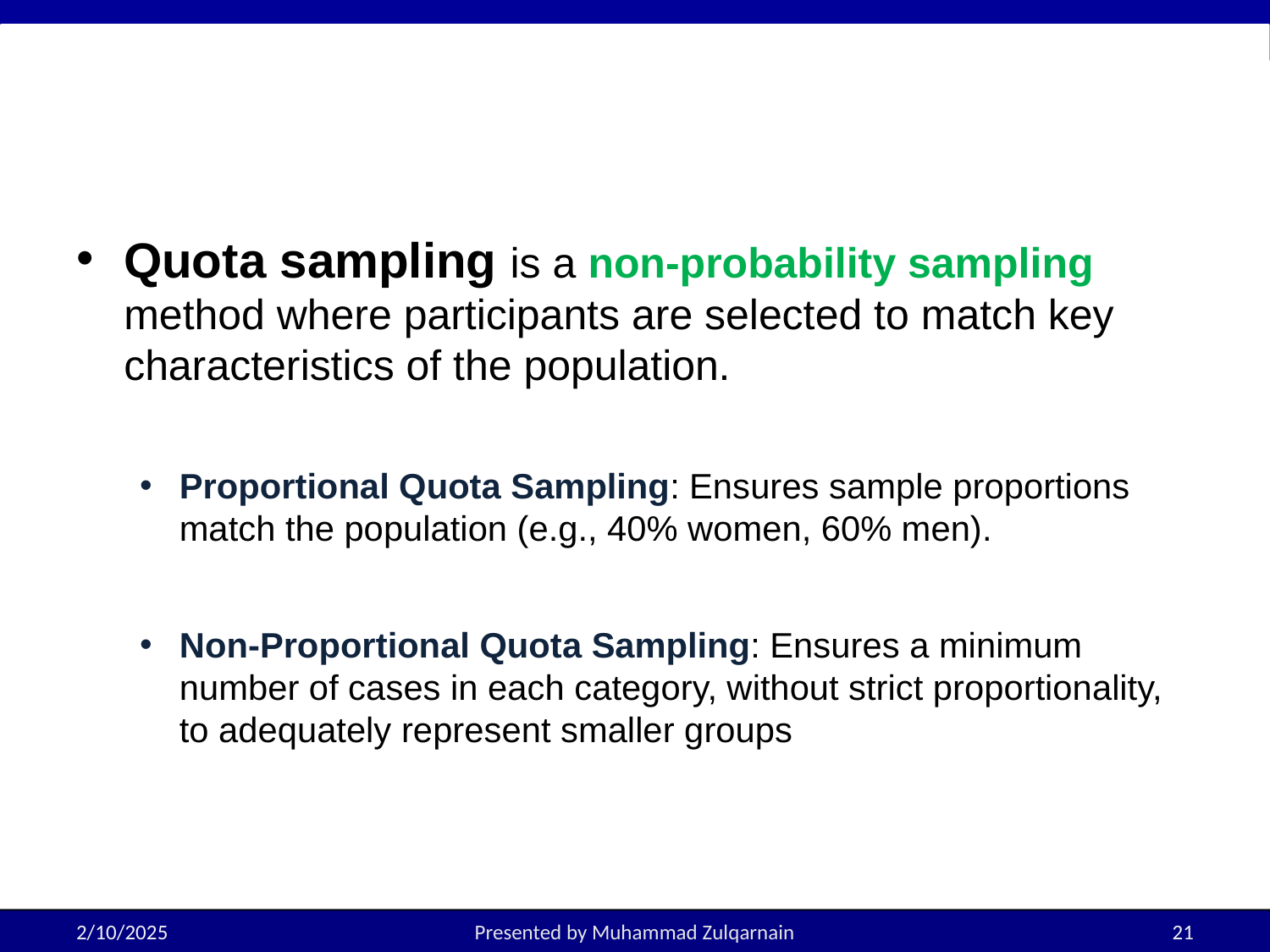

Quota sampling is a non-probability sampling method where participants are selected to match key characteristics of the population.

Proportional Quota Sampling: Ensures sample proportions match the population (e.g., 40% women, 60% men).

Non-Proportional Quota Sampling: Ensures a minimum number of cases in each category, without strict proportionality, to adequately represent smaller groups

2/10/2025
Presented by Muhammad Zulqarnain
21